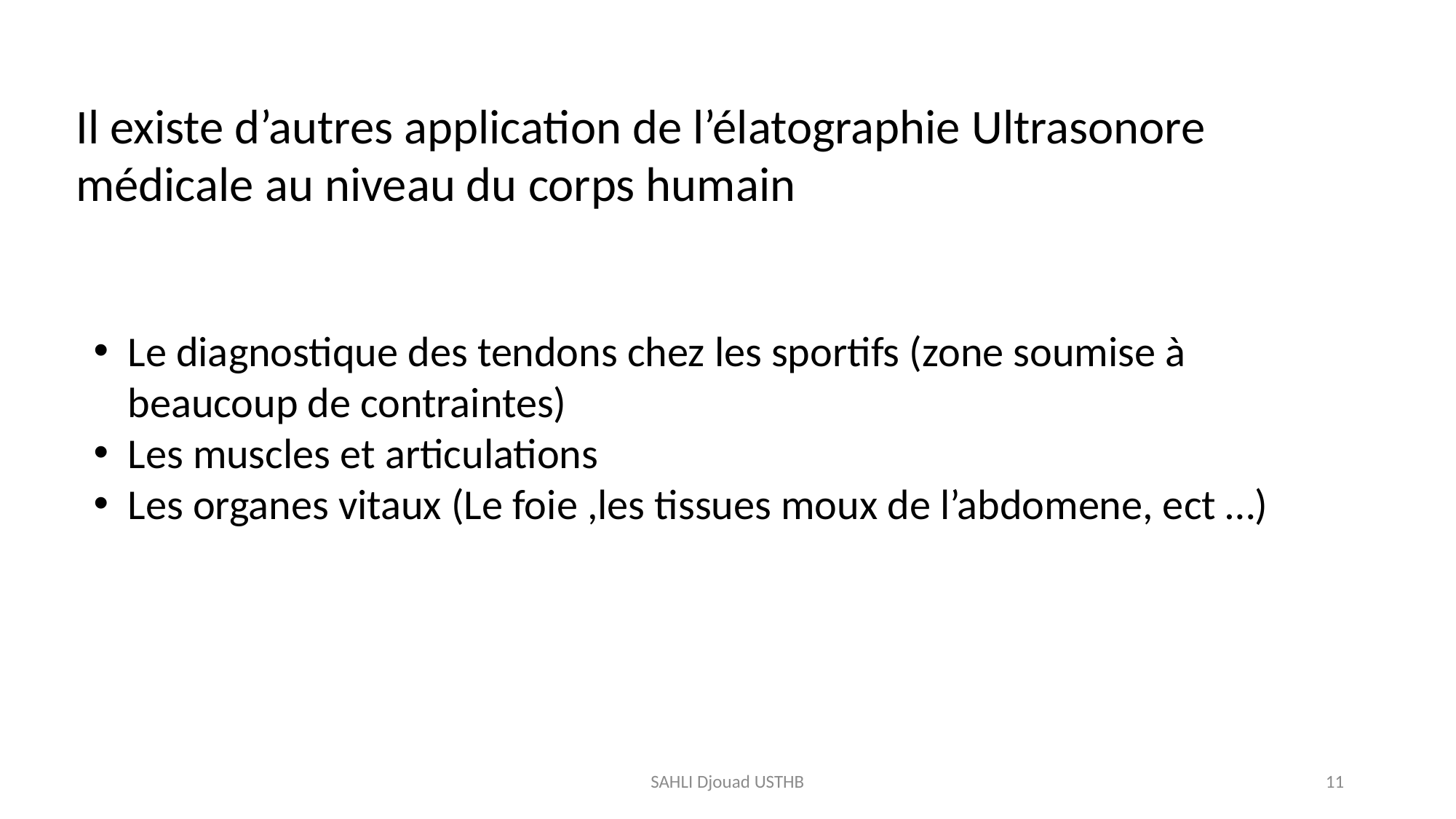

Il existe d’autres application de l’élatographie Ultrasonore médicale au niveau du corps humain
Le diagnostique des tendons chez les sportifs (zone soumise à beaucoup de contraintes)
Les muscles et articulations
Les organes vitaux (Le foie ,les tissues moux de l’abdomene, ect …)
SAHLI Djouad USTHB
11